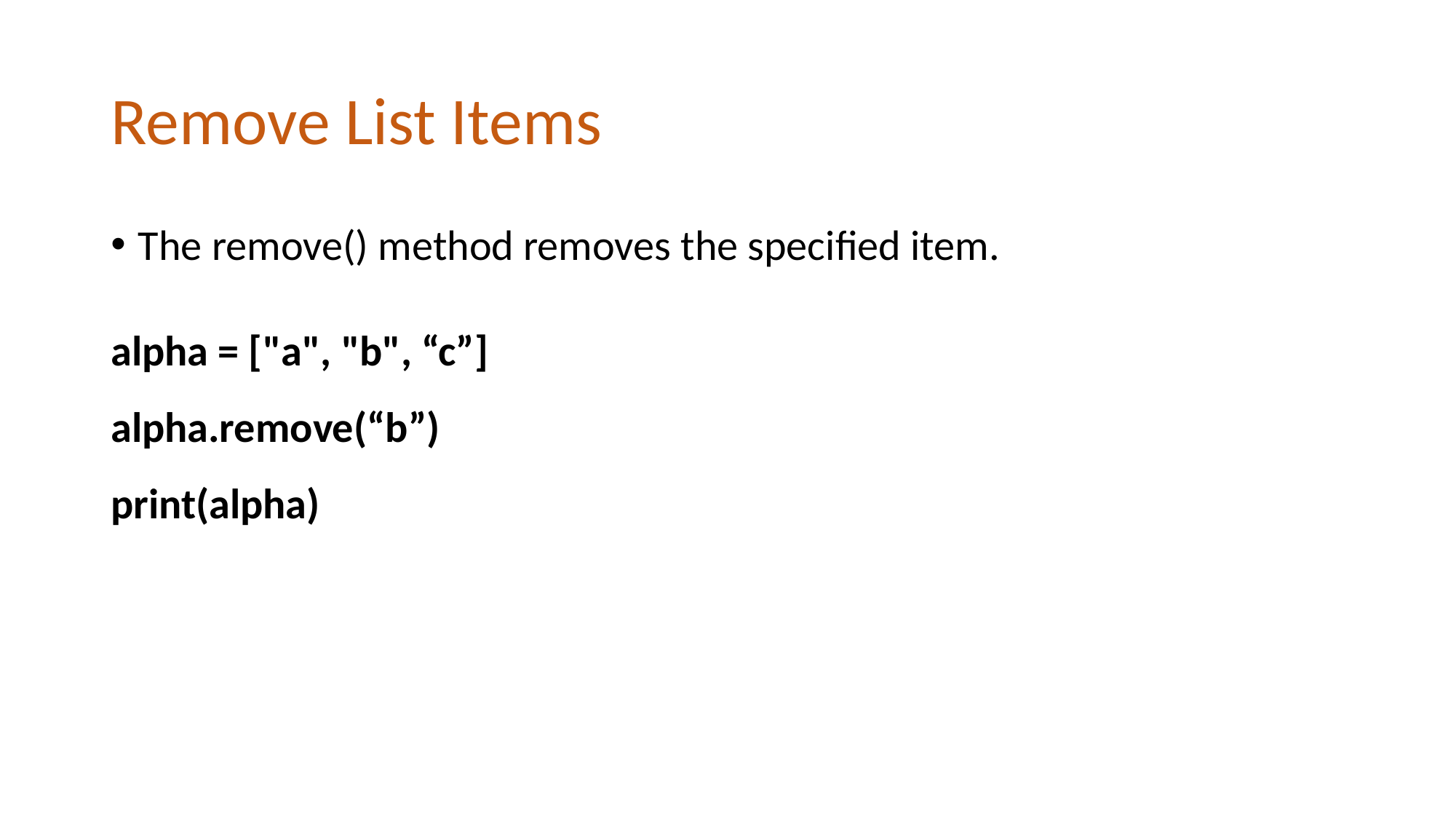

# Remove List Items
The remove() method removes the specified item.
alpha = ["a", "b", “c”]
alpha.remove(“b”)
print(alpha)